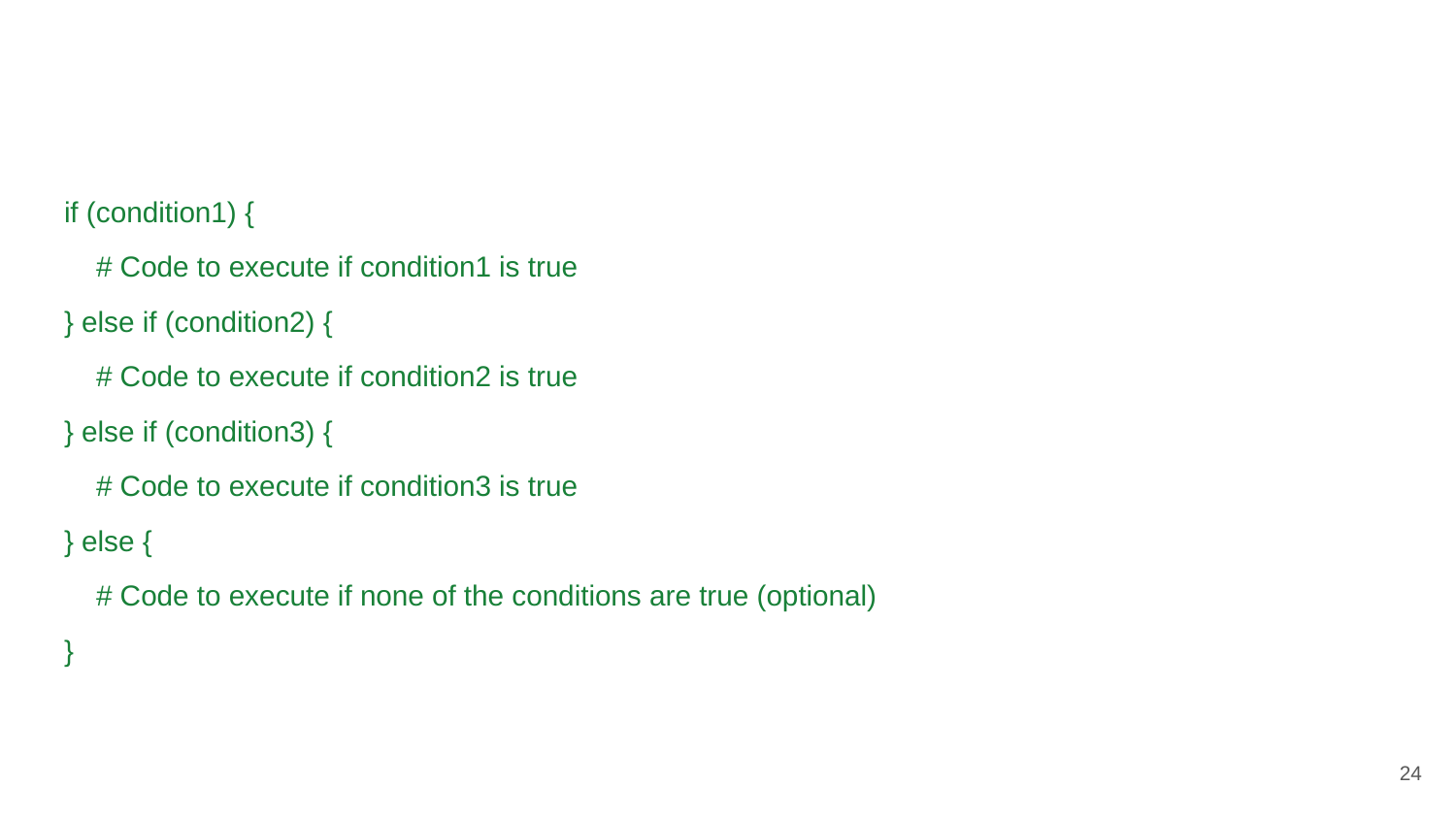

if (condition1) {
    # Code to execute if condition1 is true
} else if (condition2) {
    # Code to execute if condition2 is true
} else if (condition3) {
    # Code to execute if condition3 is true
} else {
    # Code to execute if none of the conditions are true (optional)
}
24